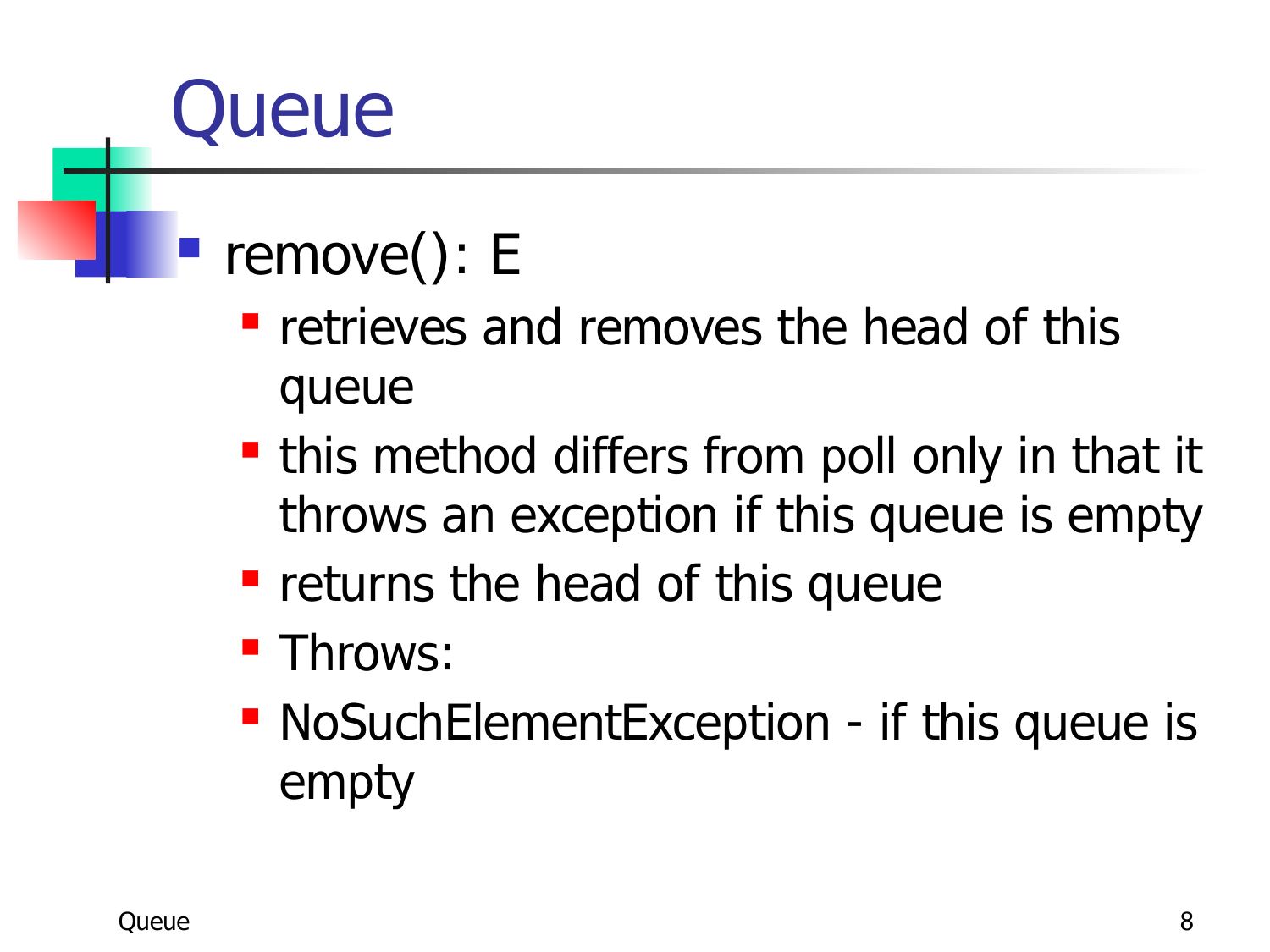

# Queue
remove(): E
retrieves and removes the head of this queue
this method differs from poll only in that it throws an exception if this queue is empty
returns the head of this queue
Throws:
NoSuchElementException - if this queue is empty

Queue
8